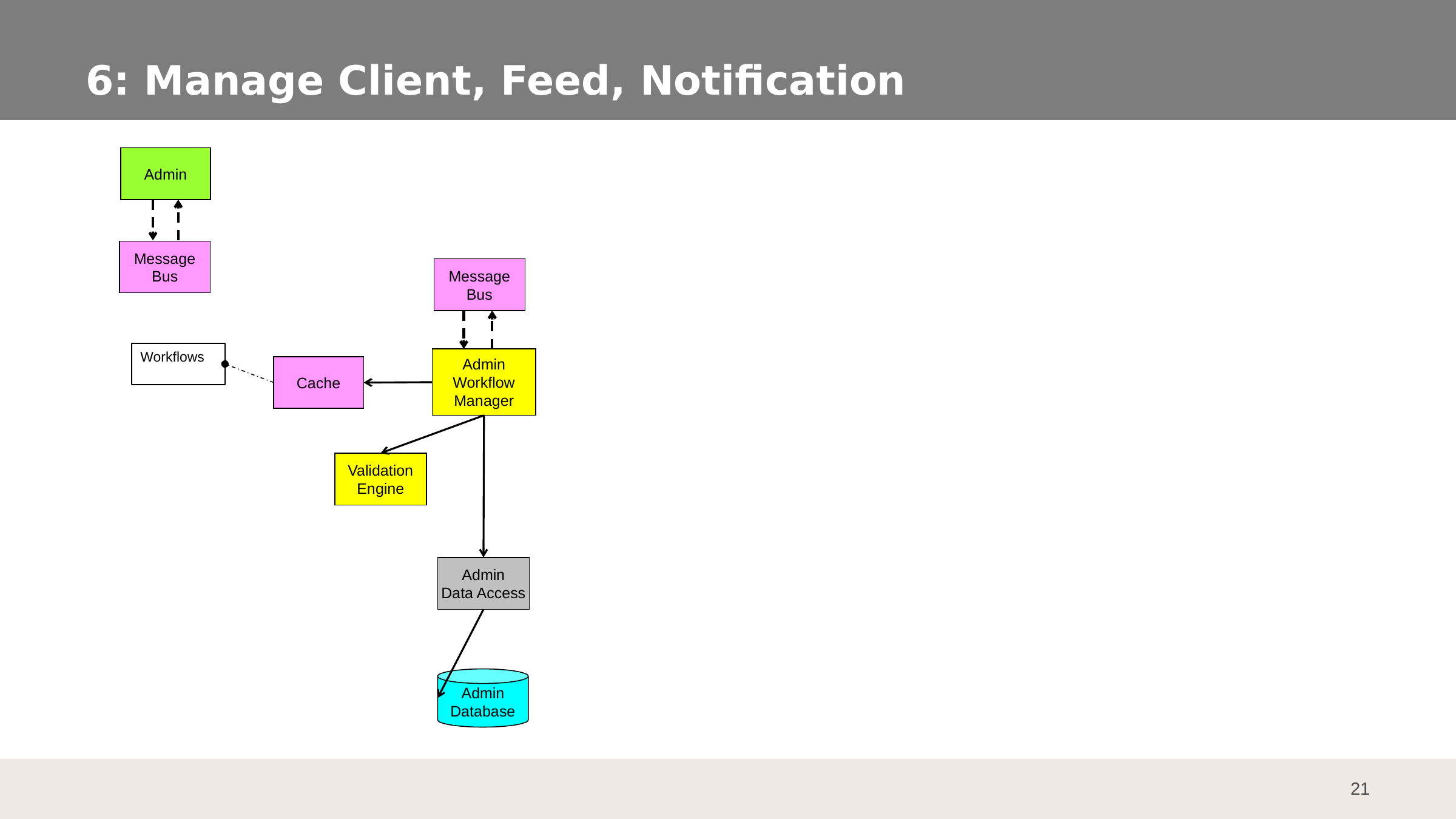

# 6: Manage Client, Feed, Notification
Admin
Message
Bus
Message
Bus
Workflows
Admin
Workflow
Manager
Cache
Validation
Engine
Admin
Data Access
Admin
Database